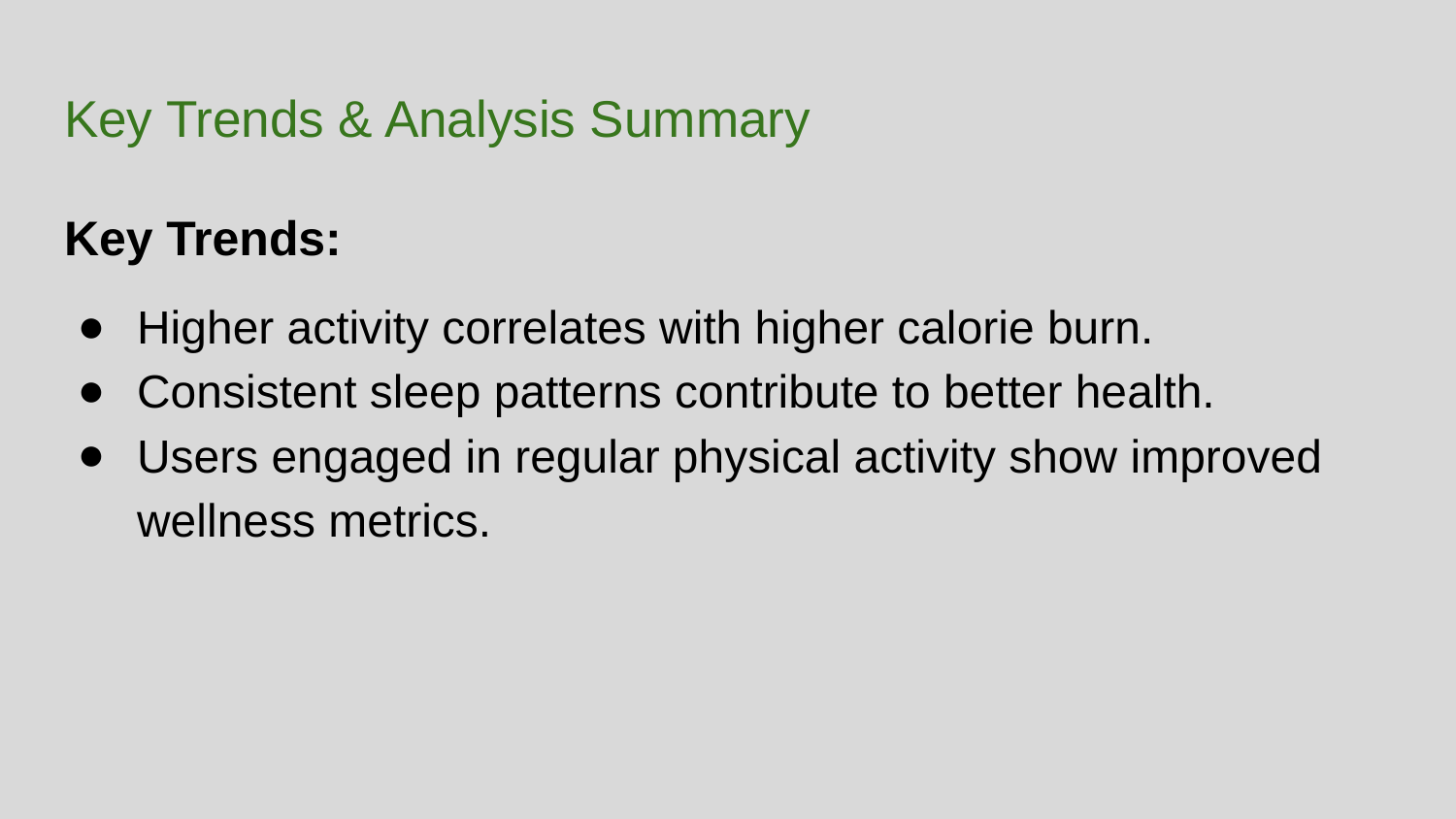

# Key Trends & Analysis Summary
Key Trends:
Higher activity correlates with higher calorie burn.
Consistent sleep patterns contribute to better health.
Users engaged in regular physical activity show improved wellness metrics.